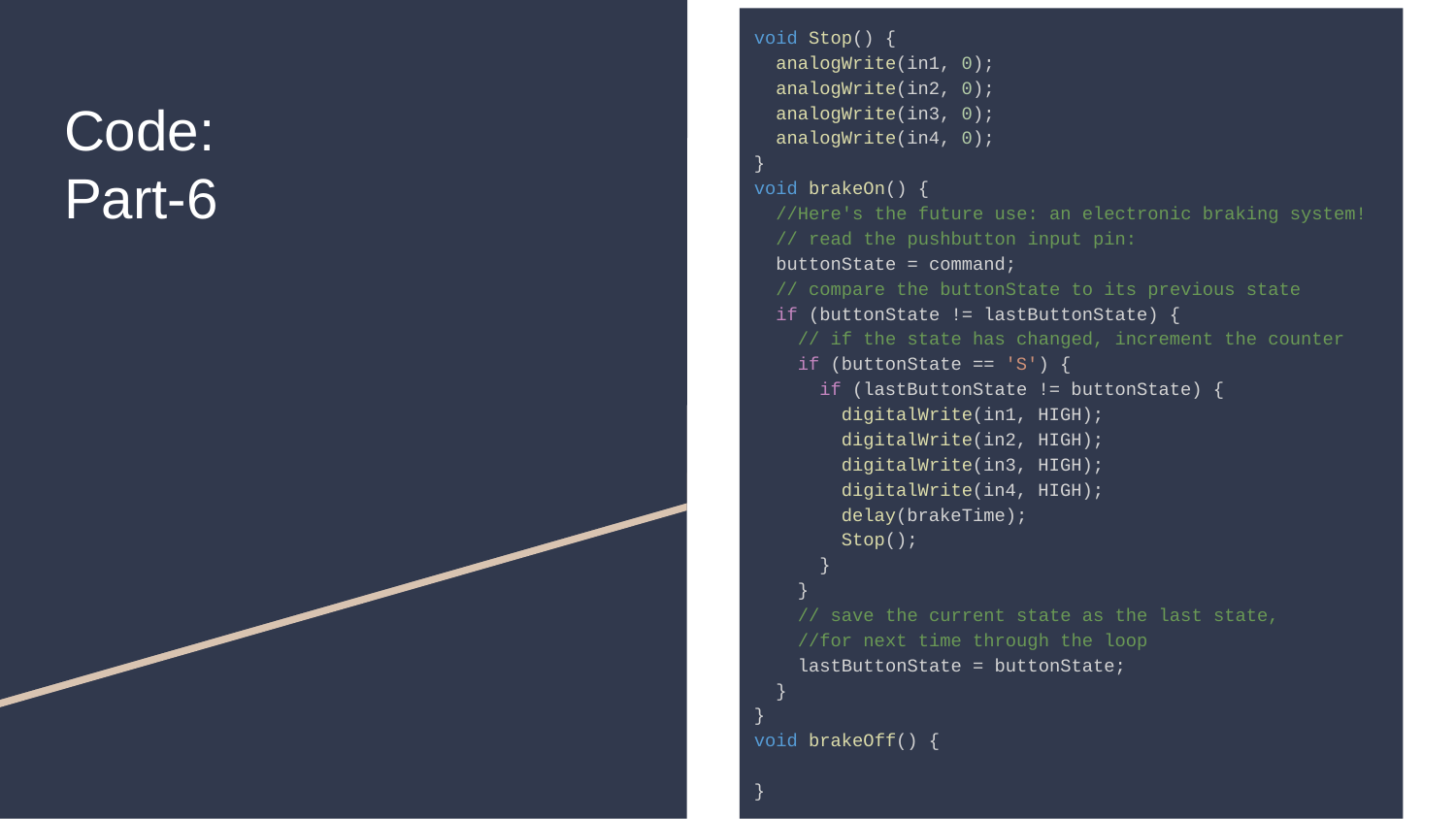

void Stop() {
  analogWrite(in1, 0);
  analogWrite(in2, 0);
  analogWrite(in3, 0);
  analogWrite(in4, 0);
}
void brakeOn() {
  //Here's the future use: an electronic braking system!
  // read the pushbutton input pin:
  buttonState = command;
  // compare the buttonState to its previous state
  if (buttonState != lastButtonState) {
    // if the state has changed, increment the counter
    if (buttonState == 'S') {
      if (lastButtonState != buttonState) {
        digitalWrite(in1, HIGH);
        digitalWrite(in2, HIGH);
        digitalWrite(in3, HIGH);
        digitalWrite(in4, HIGH);
        delay(brakeTime);
        Stop();
      }
    }
    // save the current state as the last state,
    //for next time through the loop
    lastButtonState = buttonState;
  }
}
void brakeOff() {

}

# Code:
Part-6